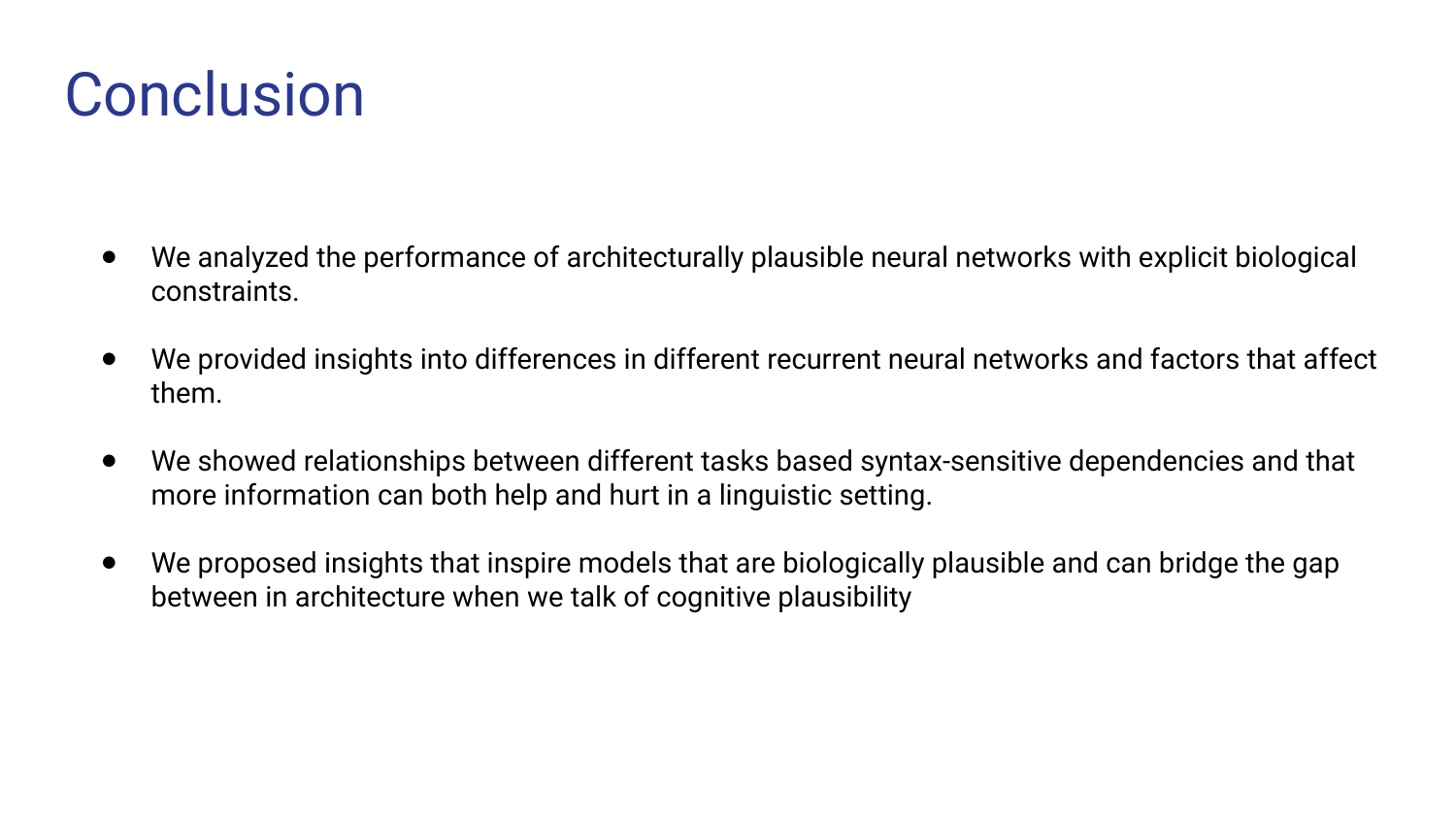

# Conclusion
We analyzed the performance of architecturally plausible neural networks with explicit biological constraints.

We provided insights into differences in different recurrent neural networks and factors that affect them.

We showed relationships between different tasks based syntax-sensitive dependencies and that more information can both help and hurt in a linguistic setting.

We proposed insights that inspire models that are biologically plausible and can bridge the gap between in architecture when we talk of cognitive plausibility